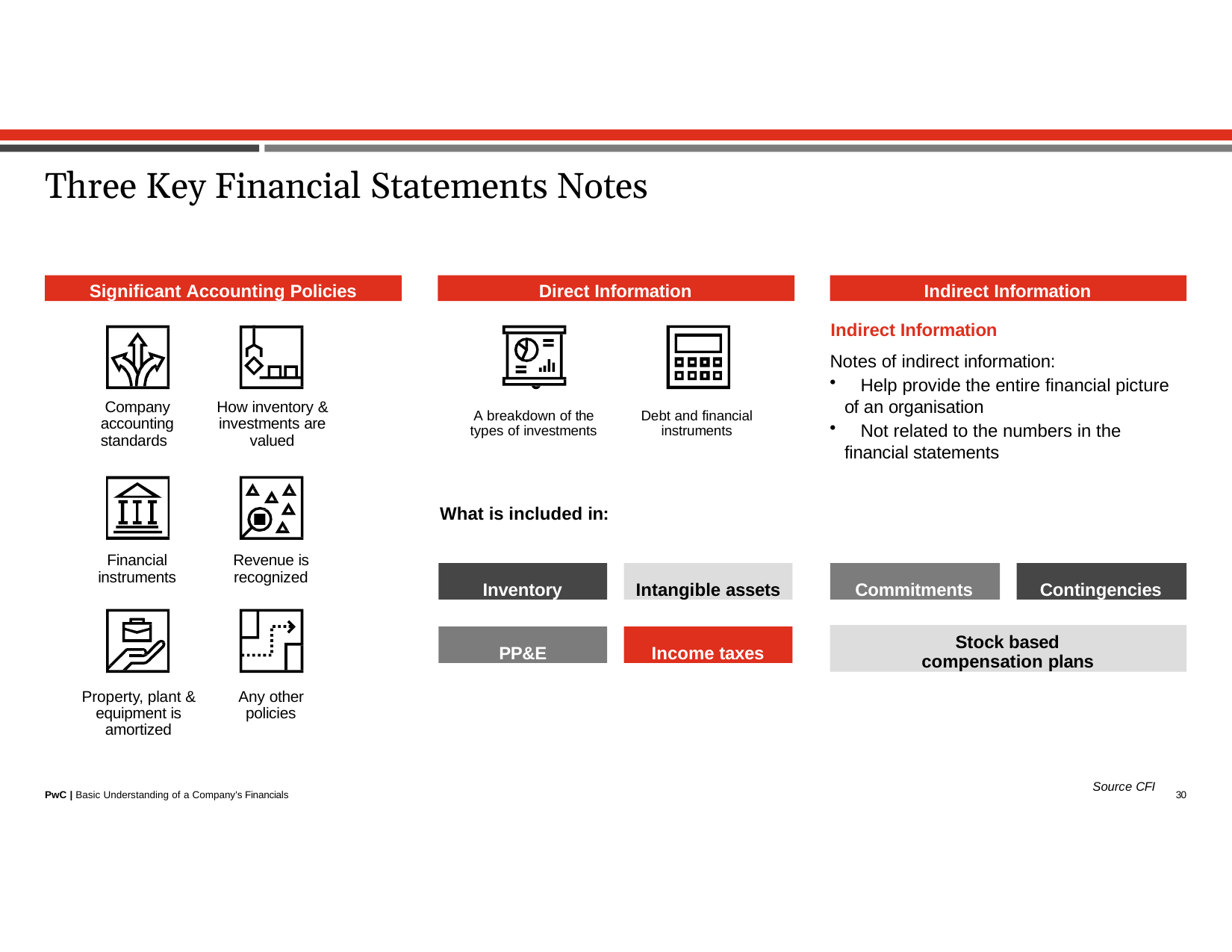

# Three Key Financial Statements Notes
Significant Accounting Policies
Direct Information
Indirect Information
Indirect Information
Notes of indirect information:
	Help provide the entire financial picture of an organisation
	Not related to the numbers in the financial statements

Company accounting standards
How inventory & investments are valued
A breakdown of the types of investments
Debt and financial instruments

What is included in:
Financial instruments
Revenue is recognized
Inventory
Intangible assets
Commitments
Contingencies

Stock based compensation plans
PP&E
Income taxes
Property, plant & equipment is amortized
Any other policies
Source CFI
PwC | Basic Understanding of a Company's Financials
30